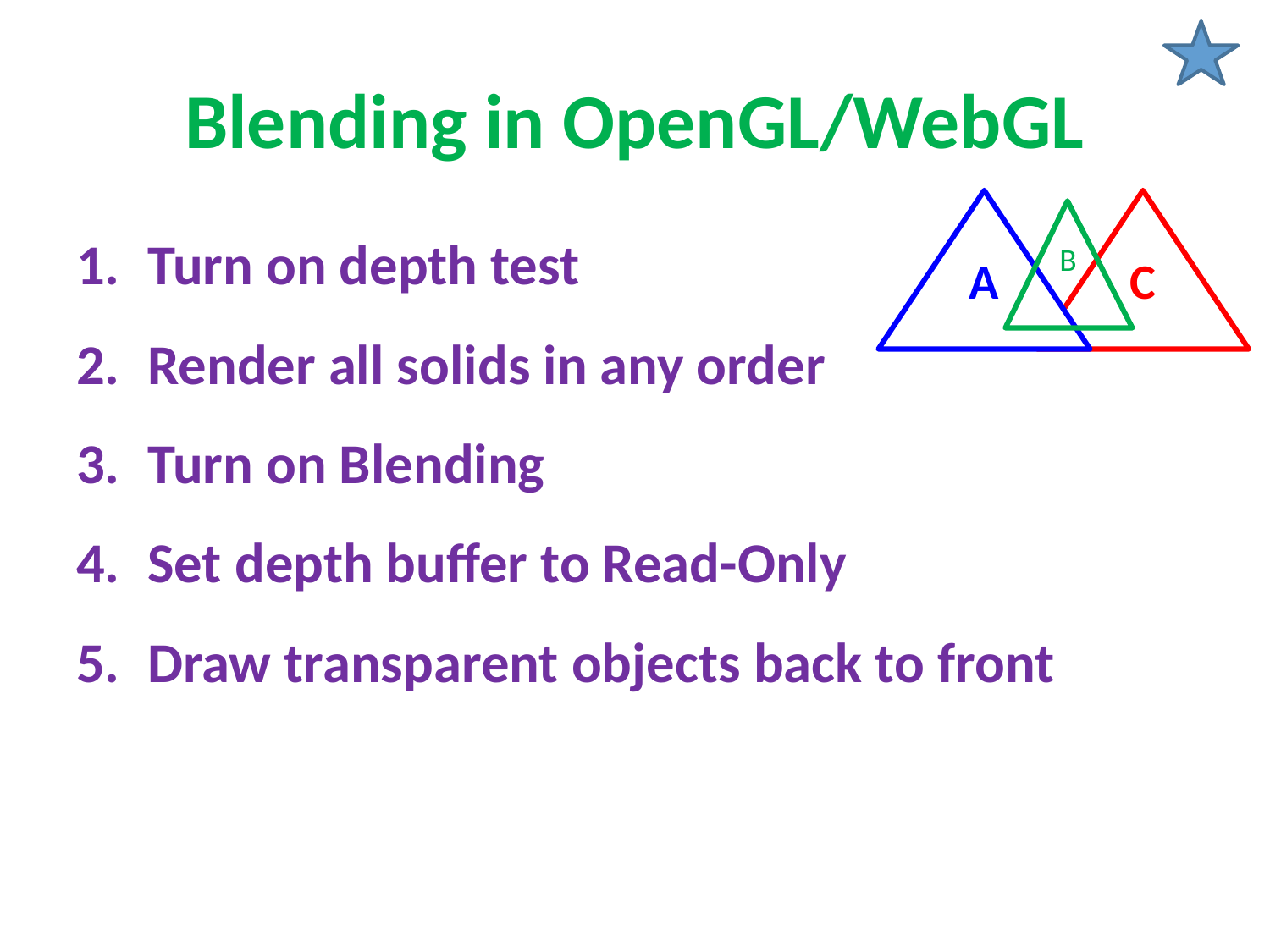

# Blending in OpenGL/WebGL
A

C

B

Turn on depth test
Render all solids in any order
Turn on Blending
Set depth buffer to Read-Only
Draw transparent objects back to front